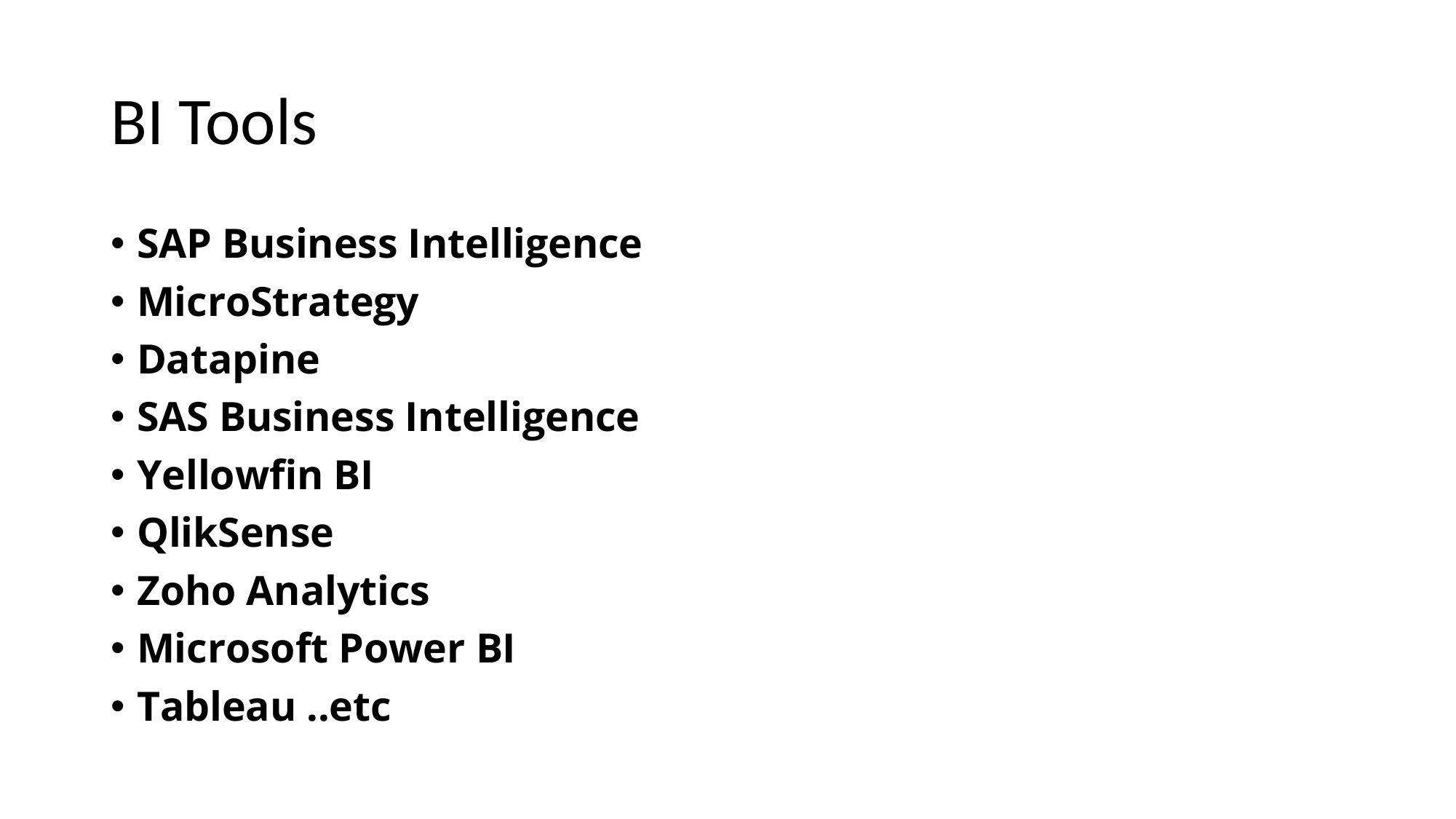

# BI Tools
SAP Business Intelligence
MicroStrategy
Datapine
SAS Business Intelligence
Yellowfin BI
QlikSense
Zoho Analytics
Microsoft Power BI
Tableau ..etc